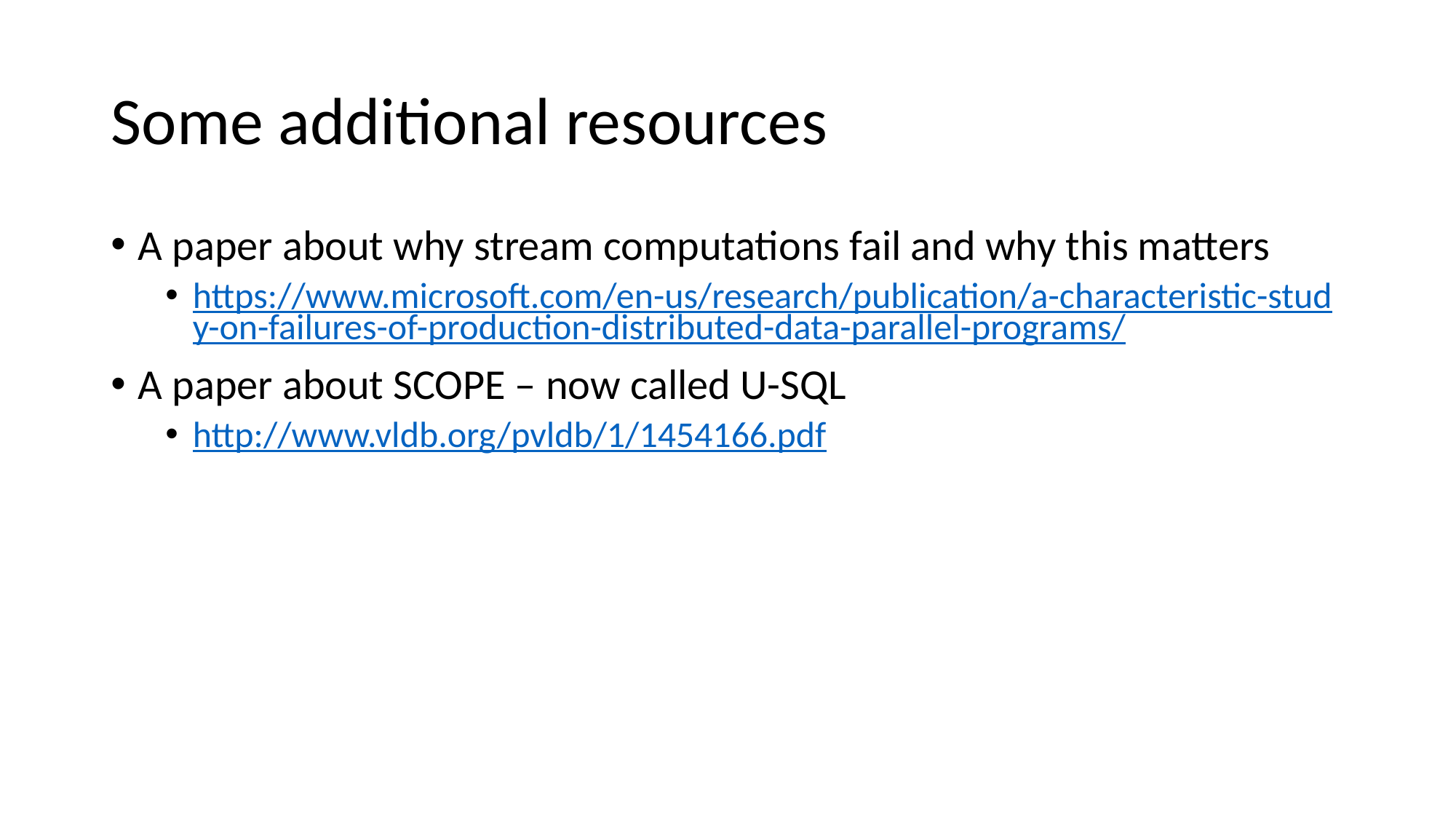

# Some additional resources
A paper about why stream computations fail and why this matters
https://www.microsoft.com/en-us/research/publication/a-characteristic-study-on-failures-of-production-distributed-data-parallel-programs/
A paper about SCOPE – now called U-SQL
http://www.vldb.org/pvldb/1/1454166.pdf